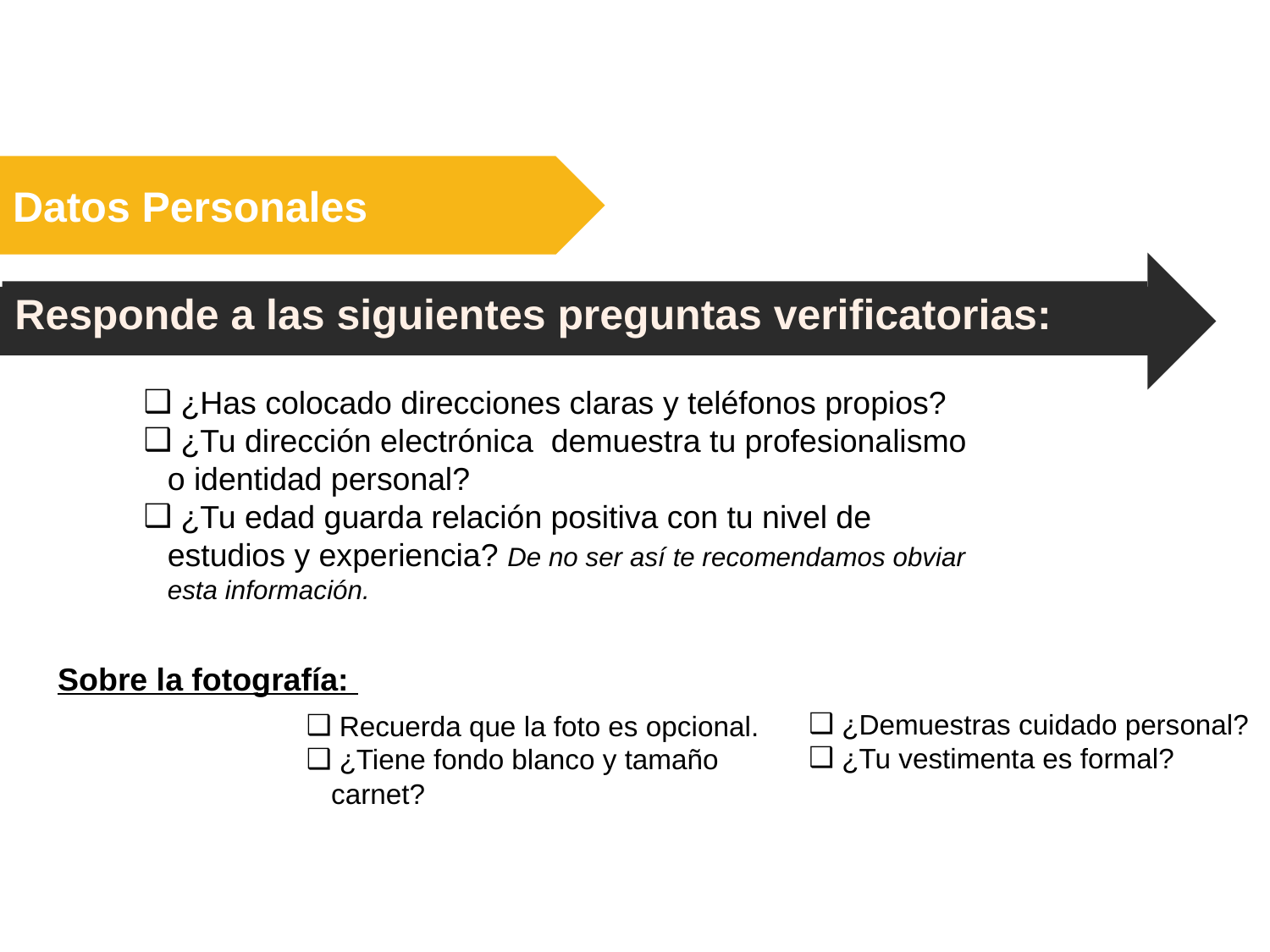

Datos Personales

Responde a las siguientes preguntas verificatorias:
 ¿Has colocado direcciones claras y teléfonos propios?
 ¿Tu dirección electrónica  demuestra tu profesionalismo o identidad personal?
 ¿Tu edad guarda relación positiva con tu nivel de estudios y experiencia? De no ser así te recomendamos obviar esta información.
Sobre la fotografía:

 Recuerda que la foto es opcional.
 ¿Tiene fondo blanco y tamaño carnet?
 ¿Demuestras cuidado personal?
 ¿Tu vestimenta es formal?